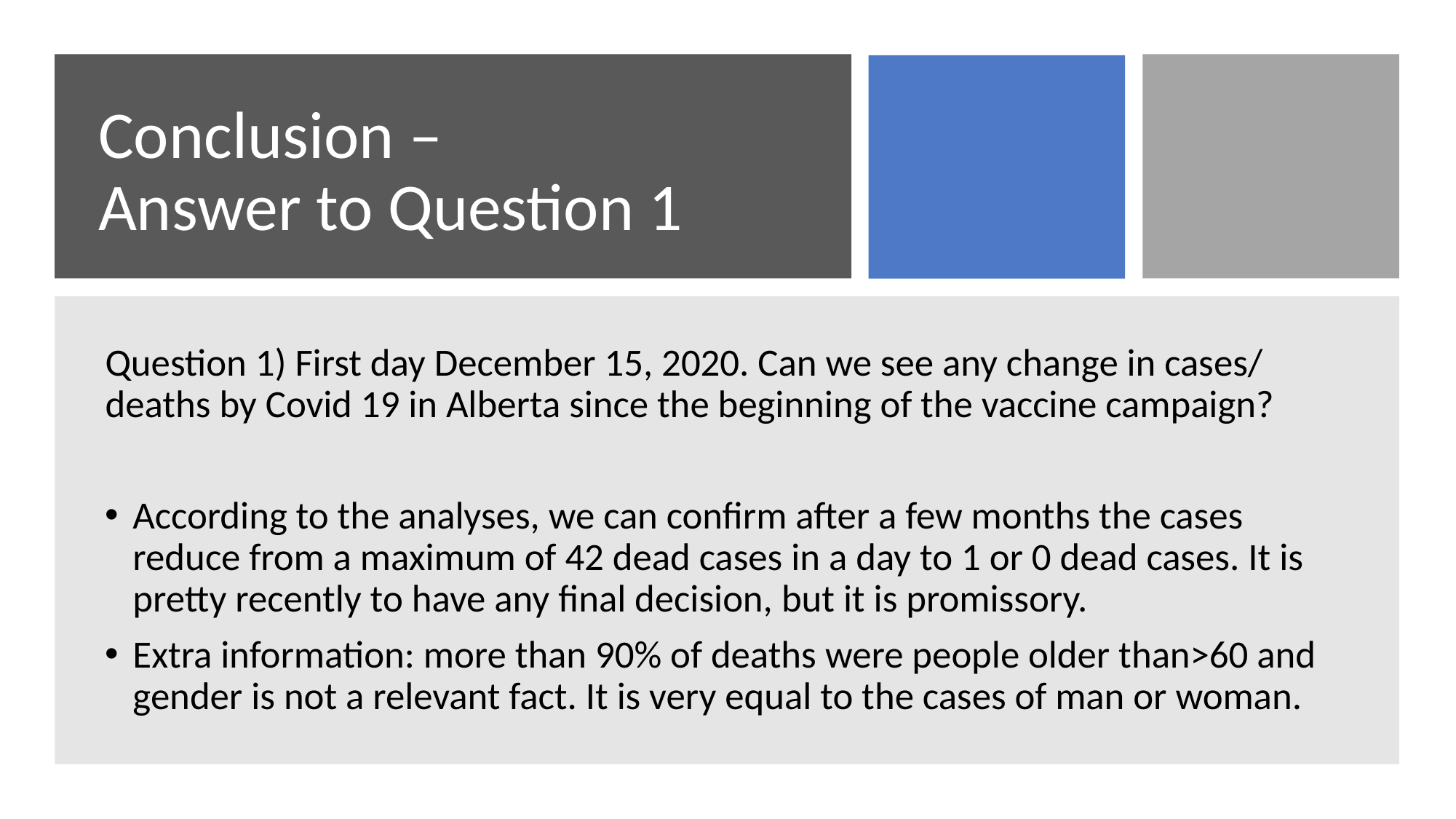

# Conclusion – Answer to Question 1

Question 1) First day December 15, 2020. Can we see any change in cases/ deaths by Covid 19 in Alberta since the beginning of the vaccine campaign?

According to the analyses, we can confirm after a few months the cases reduce from a maximum of 42 dead cases in a day to 1 or 0 dead cases. It is pretty recently to have any final decision, but it is promissory.
Extra information: more than 90% of deaths were people older than>60 and gender is not a relevant fact. It is very equal to the cases of man or woman.